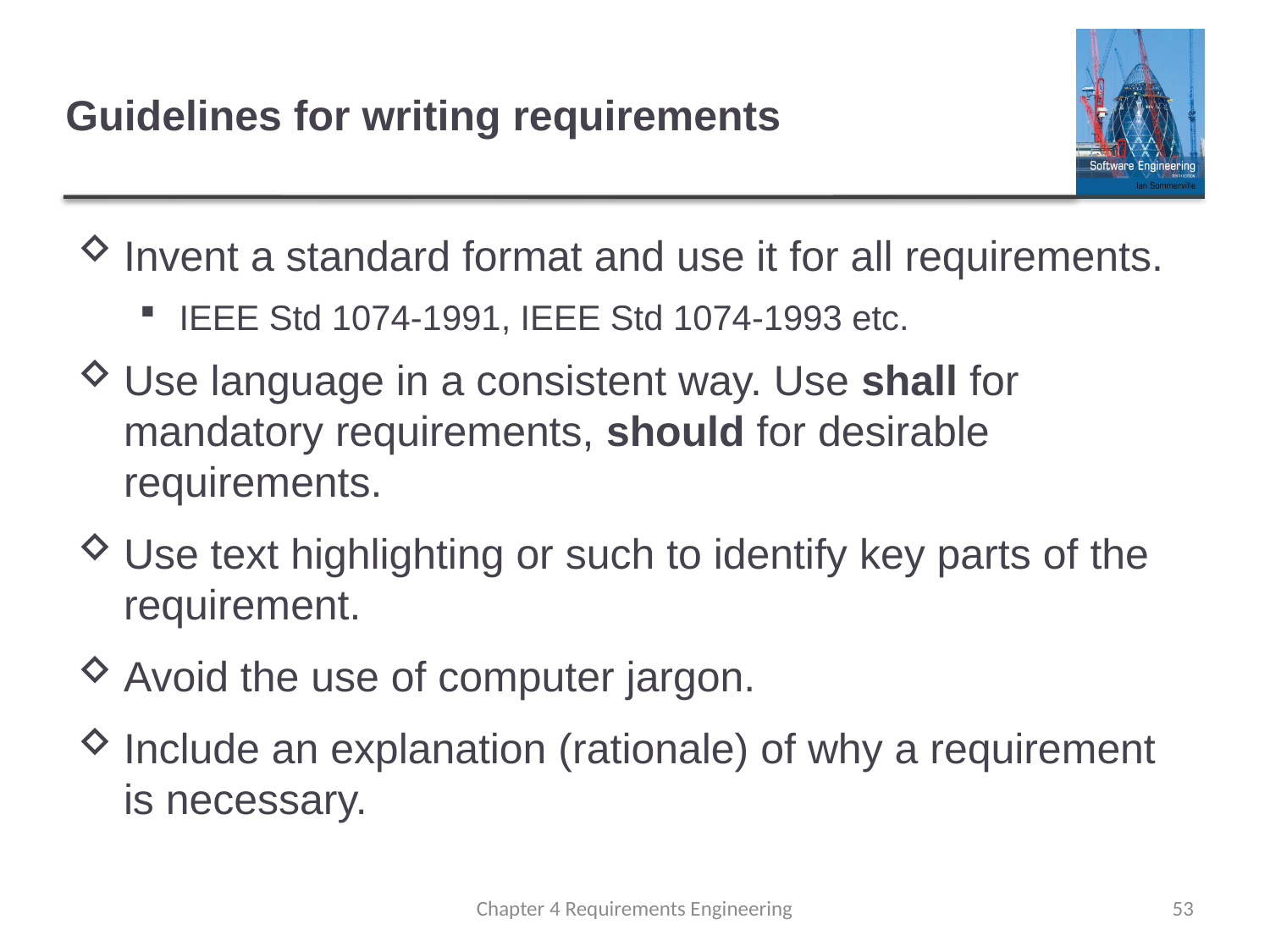

# Guidelines for writing requirements
Invent a standard format and use it for all requirements.
IEEE Std 1074-1991, IEEE Std 1074-1993 etc.
Use language in a consistent way. Use shall for mandatory requirements, should for desirable requirements.
Use text highlighting or such to identify key parts of the requirement.
Avoid the use of computer jargon.
Include an explanation (rationale) of why a requirement is necessary.
Chapter 4 Requirements Engineering
53